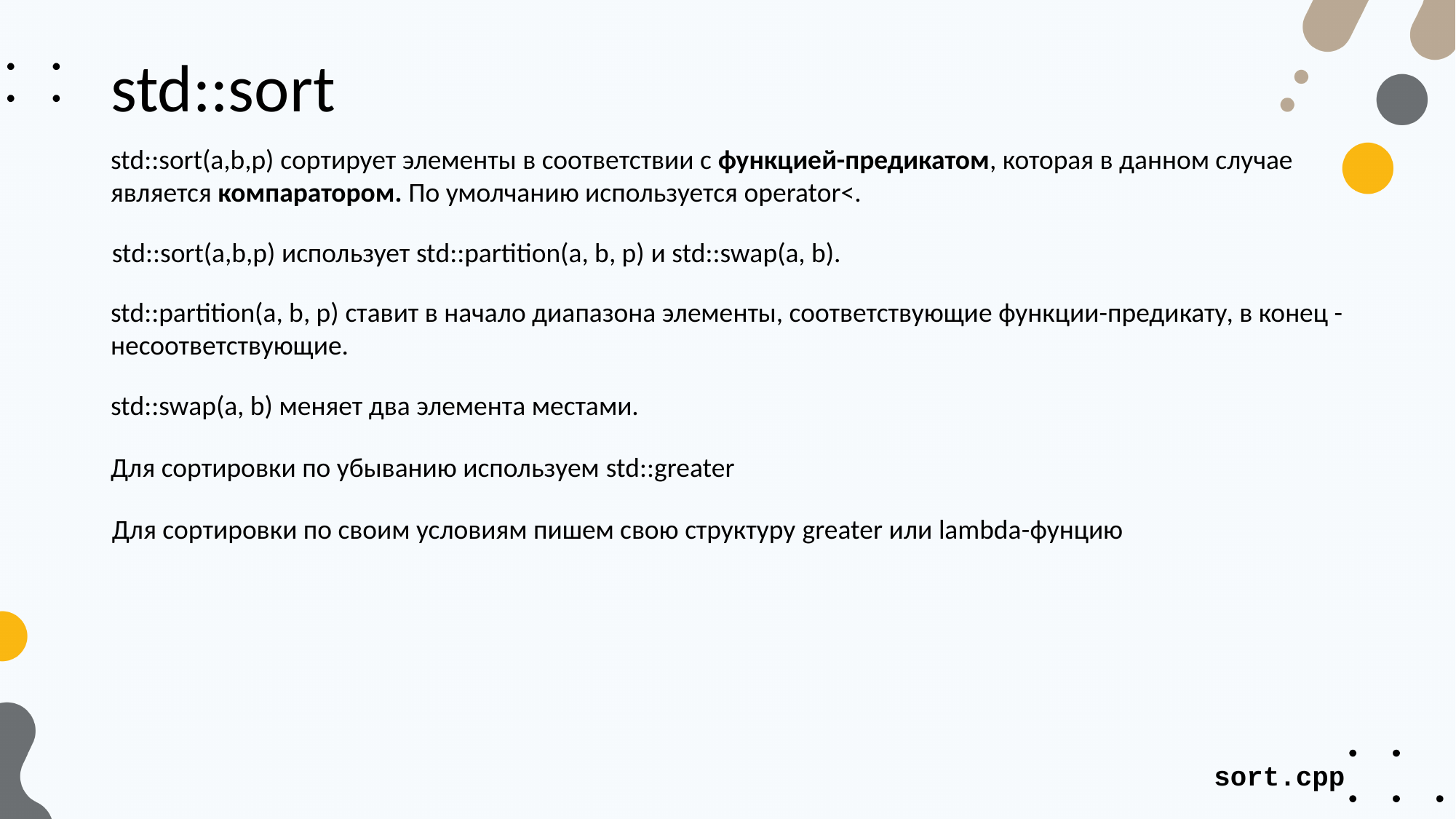

# std::sort
std::sort(a,b,p) сортирует элементы в соответствии с функцией-предикатом, которая в данном случае является компаратором. По умолчанию используется operator<.
std::sort(a,b,p) использует std::partition(a, b, p) и std::swap(a, b).
std::partition(a, b, p) ставит в начало диапазона элементы, соответствующие функции-предикату, в конец - несоответствующие.
std::swap(a, b) меняет два элемента местами.
Для сортировки по убыванию используем std::greater
Для сортировки по своим условиям пишем свою структуру greater или lambda-фунцию
sort.cpp